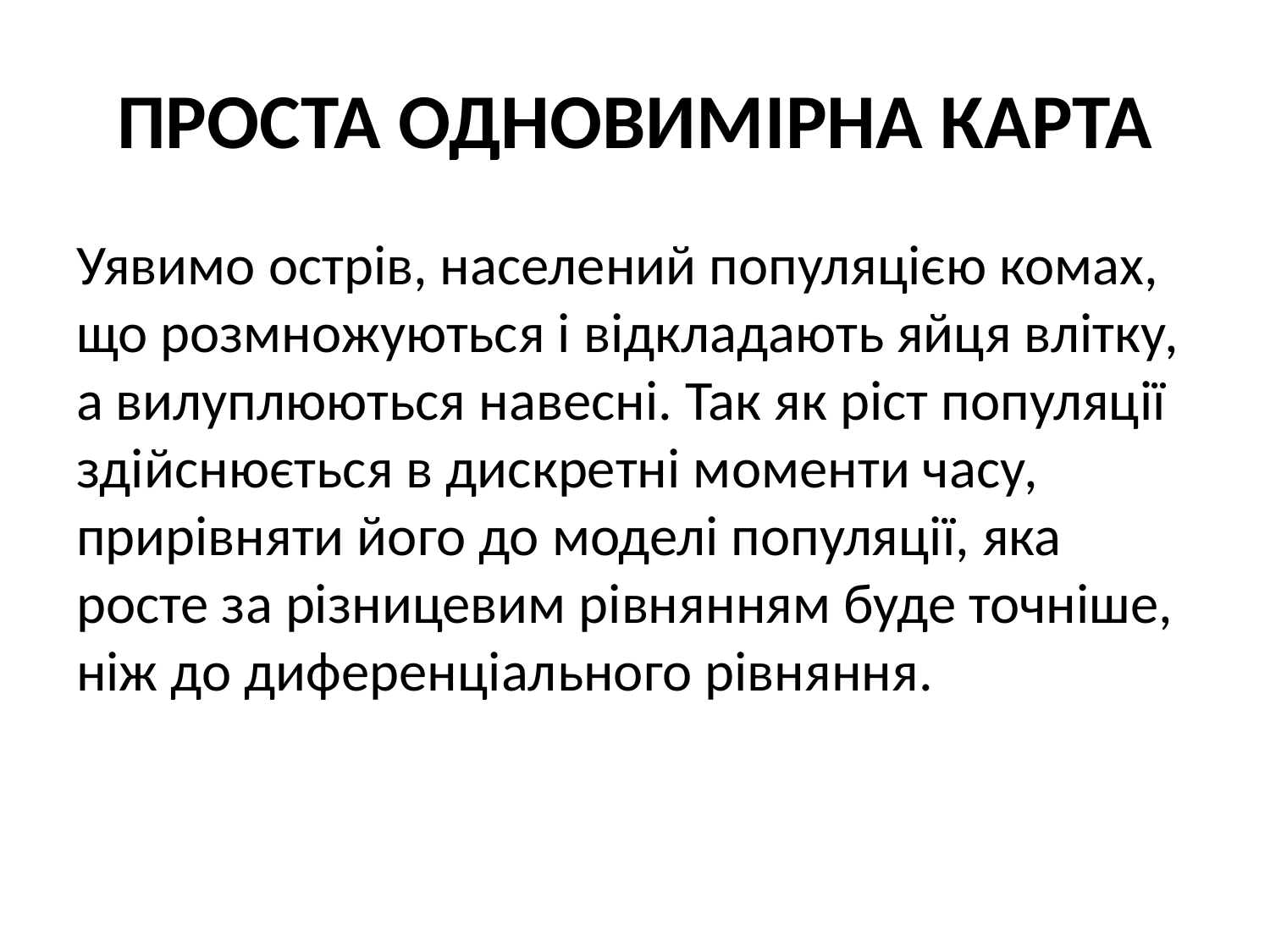

# ПРОСТА ОДНОВИМІРНА КАРТА
Уявимо острів, населений популяцією комах, що розмножуються і відкладають яйця влітку, а вилуплюються навесні. Так як ріст популяції здійснюється в дискретні моменти часу, прирівняти його до моделі популяції, яка росте за різницевим рівнянням буде точніше, ніж до диференціального рівняння.